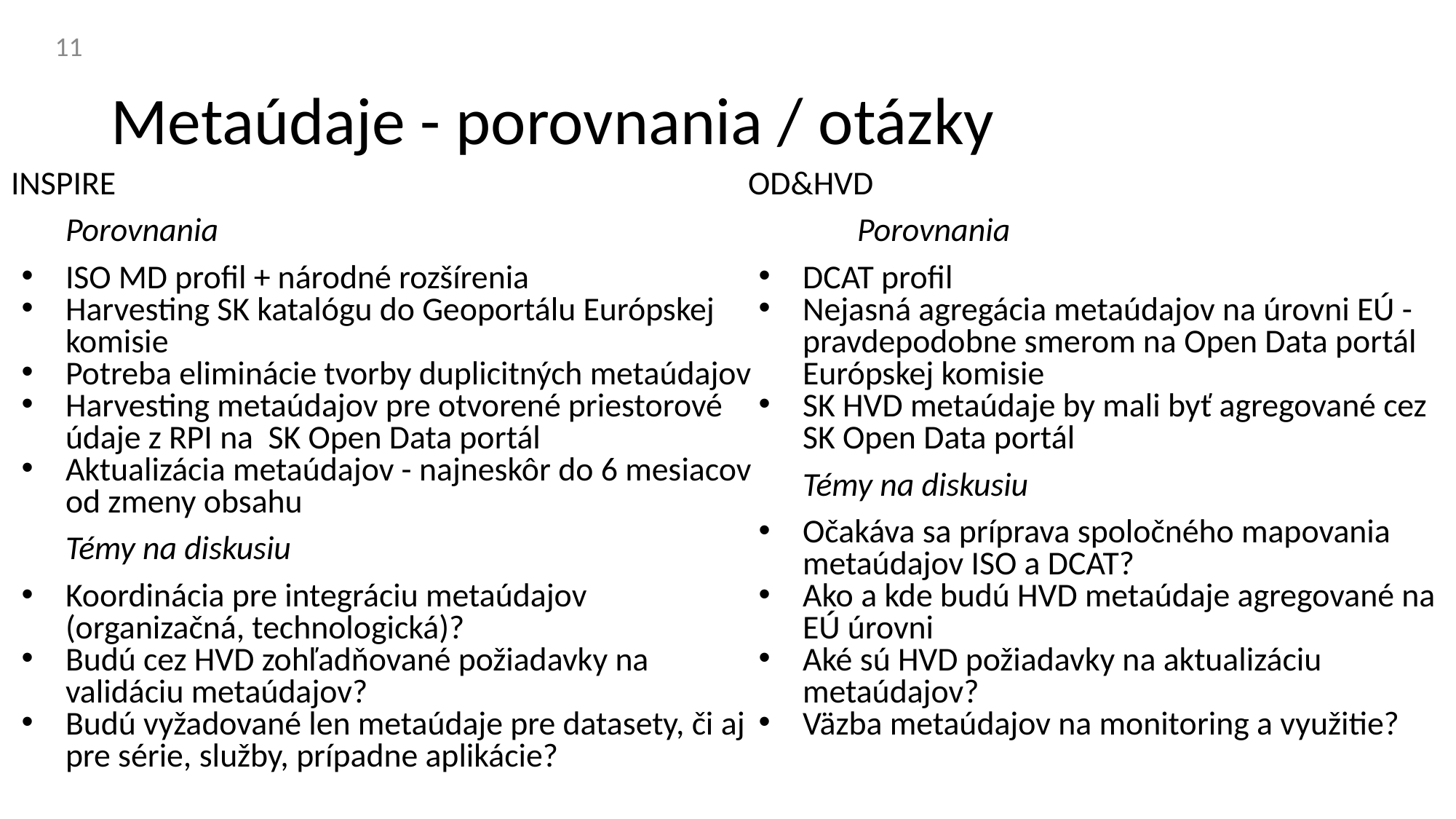

11
# Metaúdaje - porovnania / otázky
INSPIRE
Porovnania
ISO MD profil + národné rozšírenia
Harvesting SK katalógu do Geoportálu Európskej komisie
Potreba eliminácie tvorby duplicitných metaúdajov
Harvesting metaúdajov pre otvorené priestorové údaje z RPI na  SK Open Data portál
Aktualizácia metaúdajov - najneskôr do 6 mesiacov od zmeny obsahu
Témy na diskusiu
Koordinácia pre integráciu metaúdajov (organizačná, technologická)?
Budú cez HVD zohľadňované požiadavky na validáciu metaúdajov?
Budú vyžadované len metaúdaje pre datasety, či aj pre série, služby, prípadne aplikácie?

OD&HVD
	Porovnania
DCAT profil
Nejasná agregácia metaúdajov na úrovni EÚ - pravdepodobne smerom na Open Data portál Európskej komisie
SK HVD metaúdaje by mali byť agregované cez SK Open Data portál
Témy na diskusiu
Očakáva sa príprava spoločného mapovania metaúdajov ISO a DCAT?
Ako a kde budú HVD metaúdaje agregované na EÚ úrovni
Aké sú HVD požiadavky na aktualizáciu metaúdajov?
Väzba metaúdajov na monitoring a využitie?